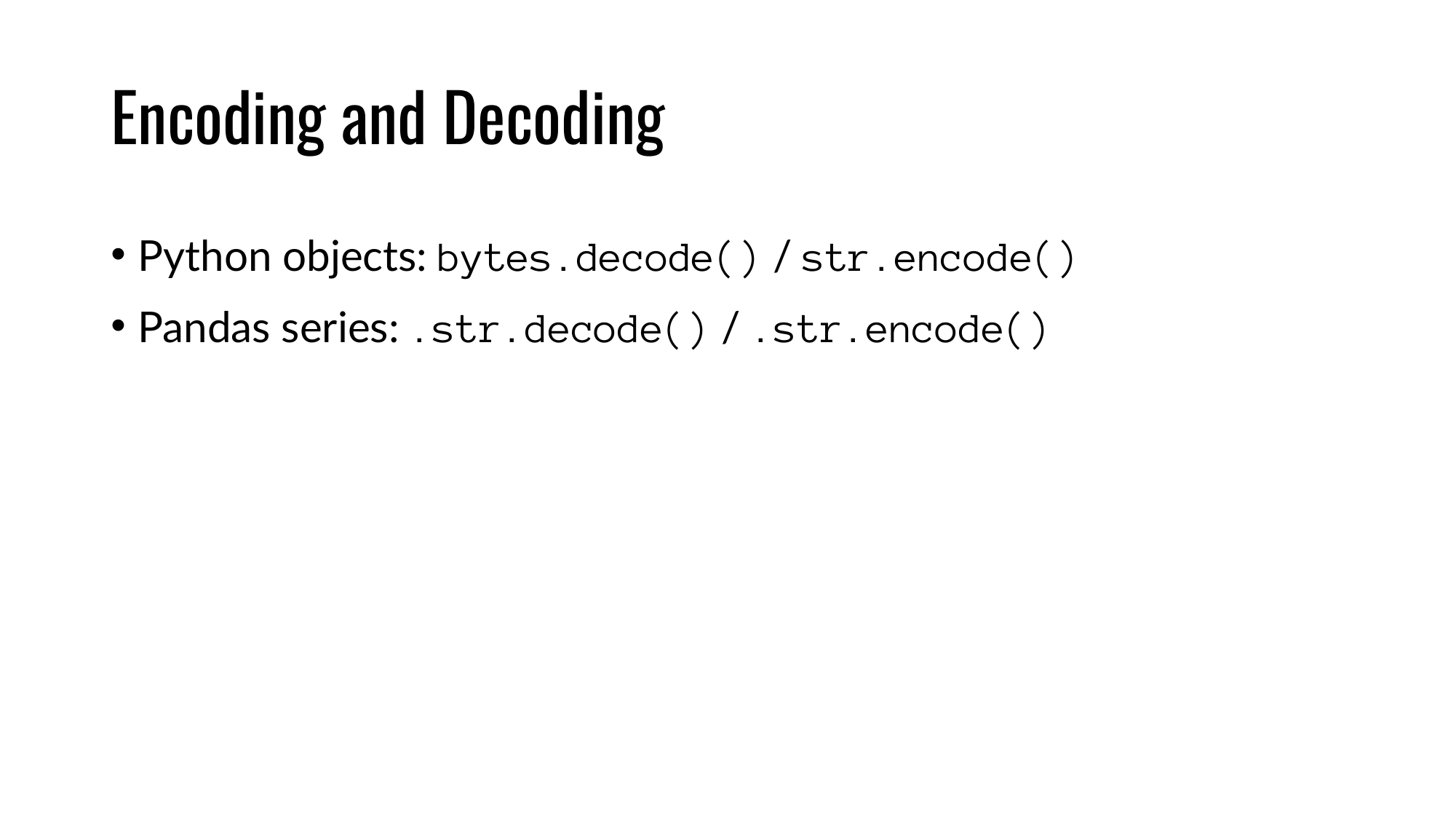

# Encoding and Decoding
Python objects: bytes.decode() / str.encode()
Pandas series: .str.decode() / .str.encode()